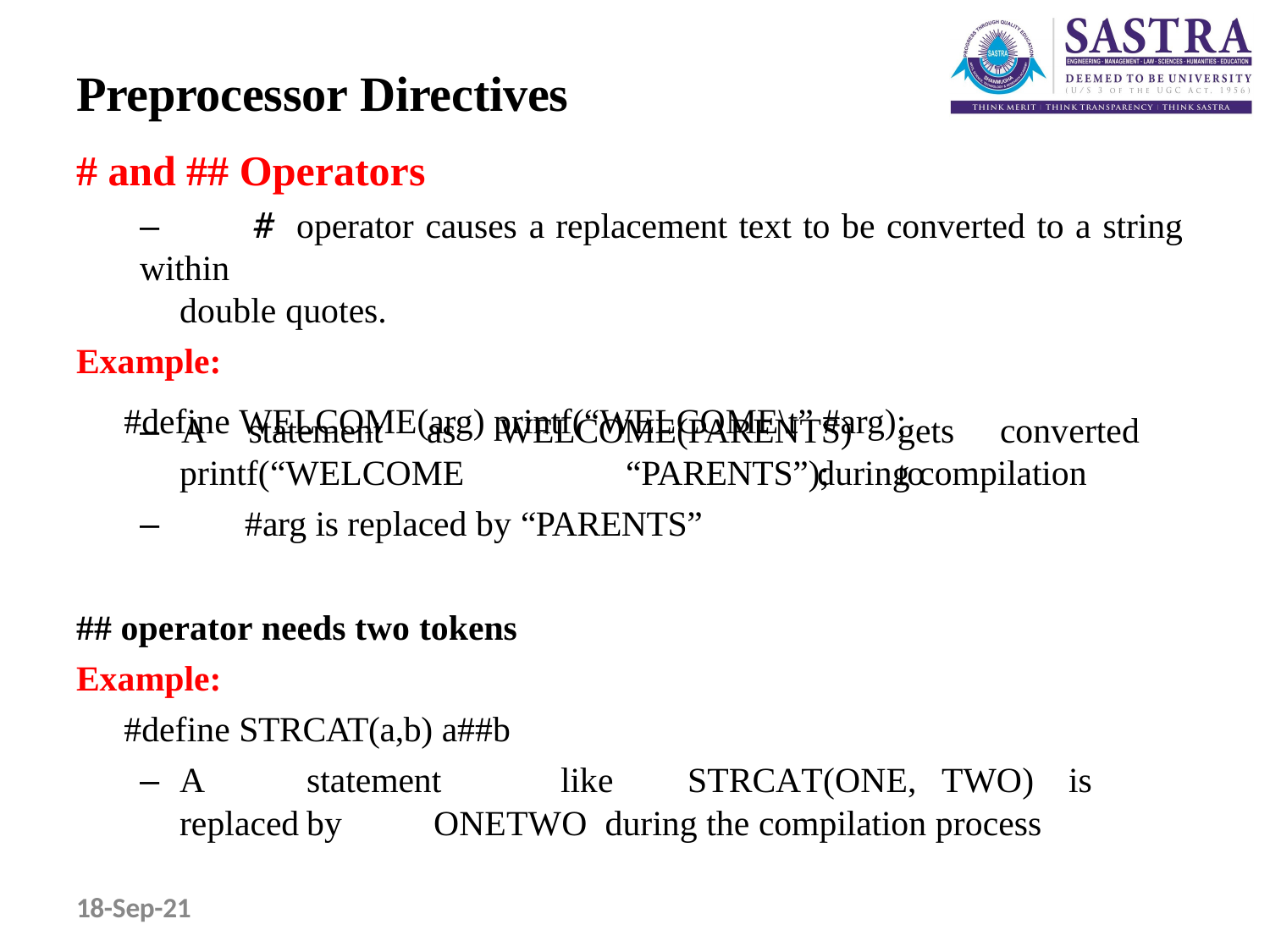

# Preprocessor Directives
# and ## Operators
–	# operator causes a replacement text to be converted to a string within
double quotes.
Example:
#define WELCOME(arg) printf(“WELCOME\t” #arg);
–	A	statement	as	WELCOME(PARENTS)
printf(“WELCOME	“PARENTS”);
gets	converted	to
during compilation
–	#arg is replaced by “PARENTS”

## operator needs two tokens
Example:
#define STRCAT(a,b) a##b
–	A	statement	like	STRCAT(ONE,	TWO)	is	replaced	by	ONETWO  during the compilation process
18-Sep-21